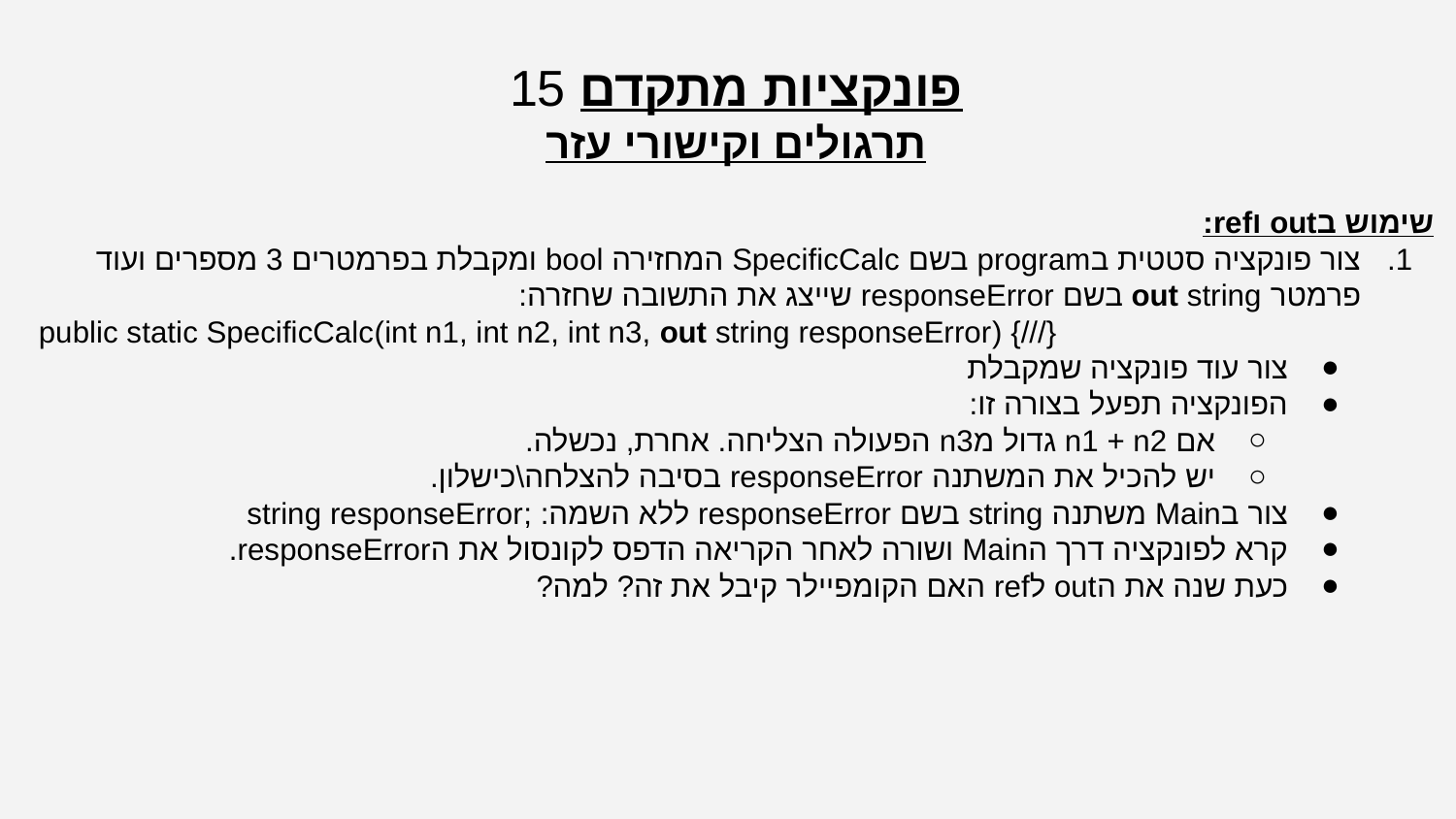

פונקציות מתקדם 15
תרגולים וקישורי עזר

שימוש בout וref:
צור פונקציה סטטית בprogram בשם SpecificCalc המחזירה bool ומקבלת בפרמטרים 3 מספרים ועוד פרמטר out string בשם responseError שייצג את התשובה שחזרה:
public static SpecificCalc(int n1, int n2, int n3, out string responseError) {///}
צור עוד פונקציה שמקבלת
הפונקציה תפעל בצורה זו:
אם n1 + n2 גדול מn3 הפעולה הצליחה. אחרת, נכשלה.
יש להכיל את המשתנה responseError בסיבה להצלחה\כישלון.
צור בMain משתנה string בשם responseError ללא השמה: ;string responseError
קרא לפונקציה דרך הMain ושורה לאחר הקריאה הדפס לקונסול את הresponseError.
כעת שנה את הout לref האם הקומפיילר קיבל את זה? למה?